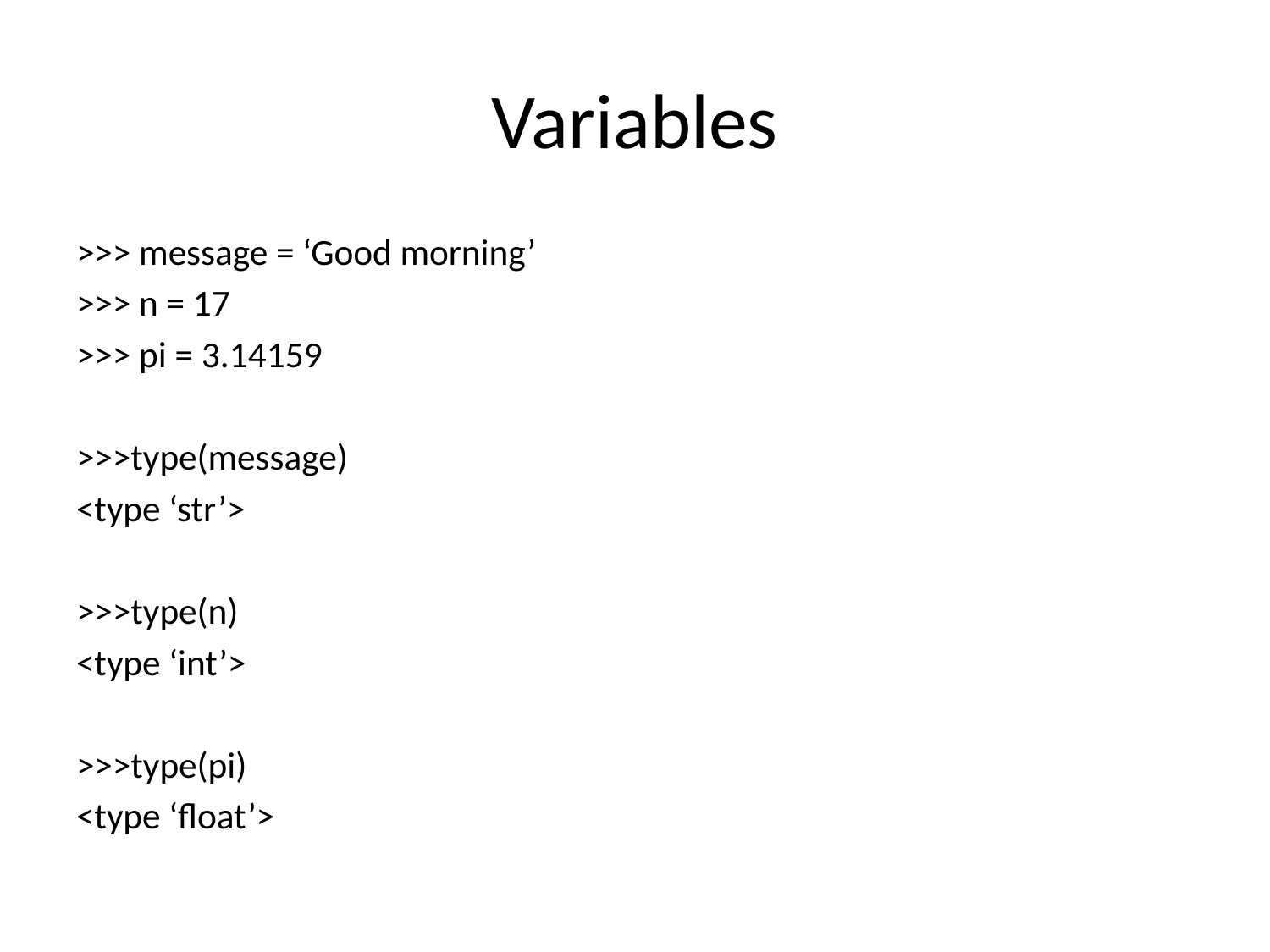

# Variables
>>> message = ‘Good morning’
>>> n = 17
>>> pi = 3.14159

>>>type(message)
<type ‘str’>

>>>type(n)
<type ‘int’>

>>>type(pi)
<type ‘float’>